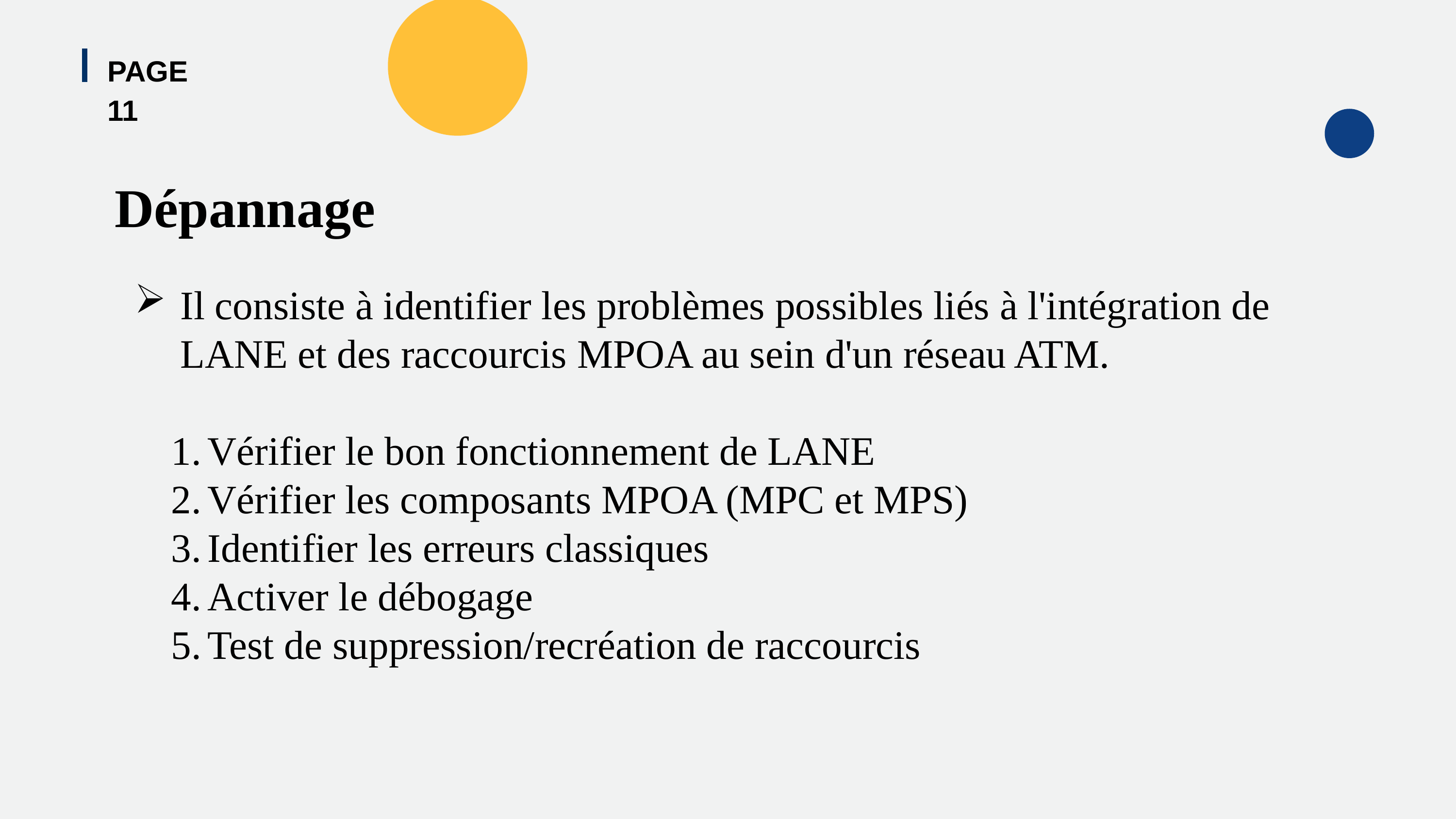

PAGE 11

Dépannage
Il consiste à identifier les problèmes possibles liés à l'intégration de LANE et des raccourcis MPOA au sein d'un réseau ATM.

Vérifier le bon fonctionnement de LANE
Vérifier les composants MPOA (MPC et MPS)
Identifier les erreurs classiques
Activer le débogage
Test de suppression/recréation de raccourcis